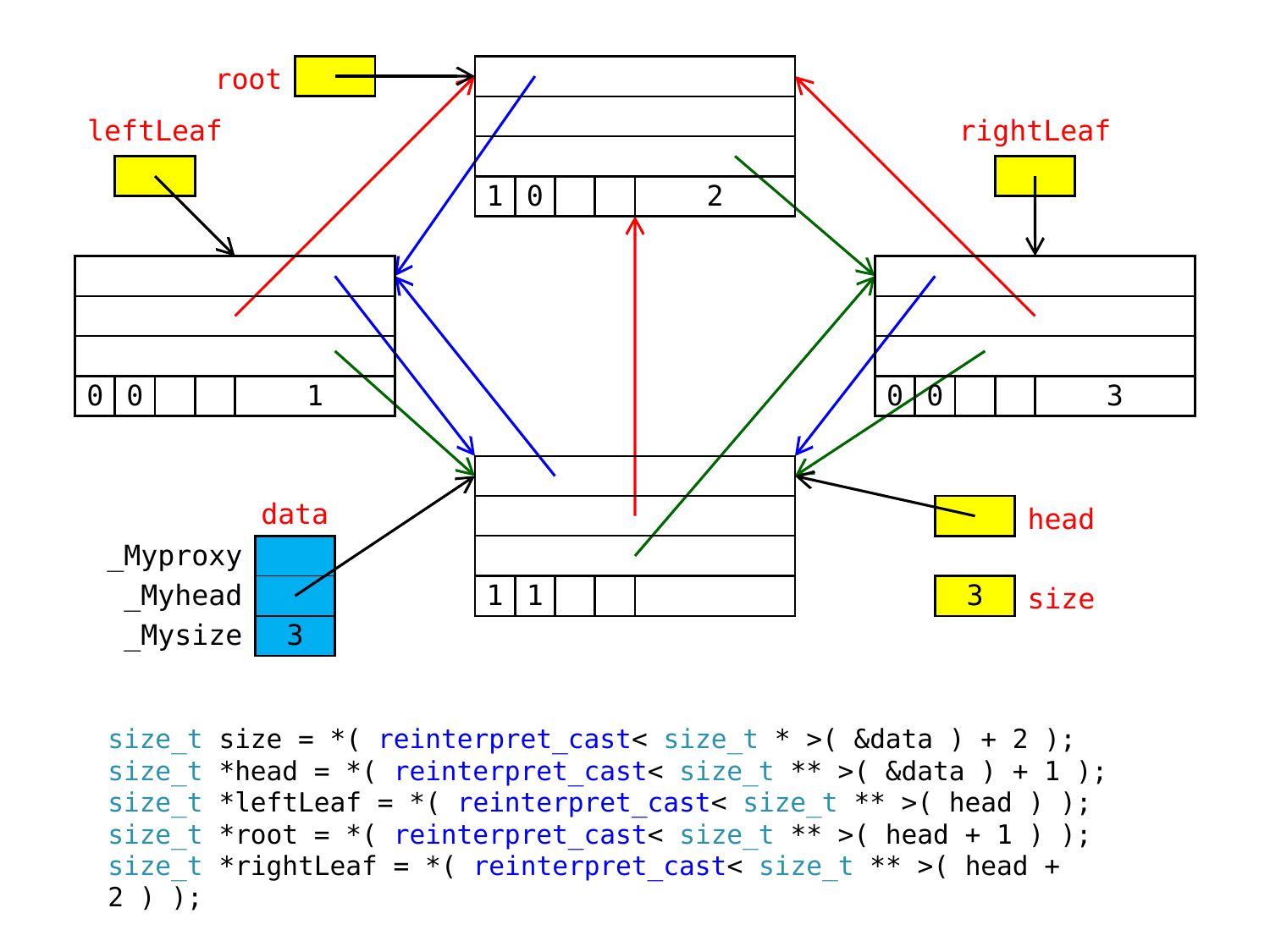

root
|  |
| --- |
|  |  |  |  |  |
| --- | --- | --- | --- | --- |
|  |  |  |  |  |
|  |  |  |  |  |
| 1 | 0 |  |  | 2 |

leftLeaf
rightLeaf
|  |
| --- |
|  |
| --- |

|  |  |  |  |  |
| --- | --- | --- | --- | --- |
|  |  |  |  |  |
|  |  |  |  |  |
| 0 | 0 |  |  | 1 |
|  |  |  |  |  |
| --- | --- | --- | --- | --- |
|  |  |  |  |  |
|  |  |  |  |  |
| 0 | 0 |  |  | 3 |

|  |  |  |  |  |
| --- | --- | --- | --- | --- |
|  |  |  |  |  |
|  |  |  |  |  |
| 1 | 1 |  |  |  |

data
|  |
| --- |
head
| \_Myproxy |  |
| --- | --- |
| \_Myhead |  |
| \_Mysize | 3 |
| 3 |
| --- |
size
size_t size = *( reinterpret_cast< size_t * >( &data ) + 2 );
size_t *head = *( reinterpret_cast< size_t ** >( &data ) + 1 );
size_t *leftLeaf = *( reinterpret_cast< size_t ** >( head ) );
size_t *root = *( reinterpret_cast< size_t ** >( head + 1 ) );
size_t *rightLeaf = *( reinterpret_cast< size_t ** >( head + 2 ) );